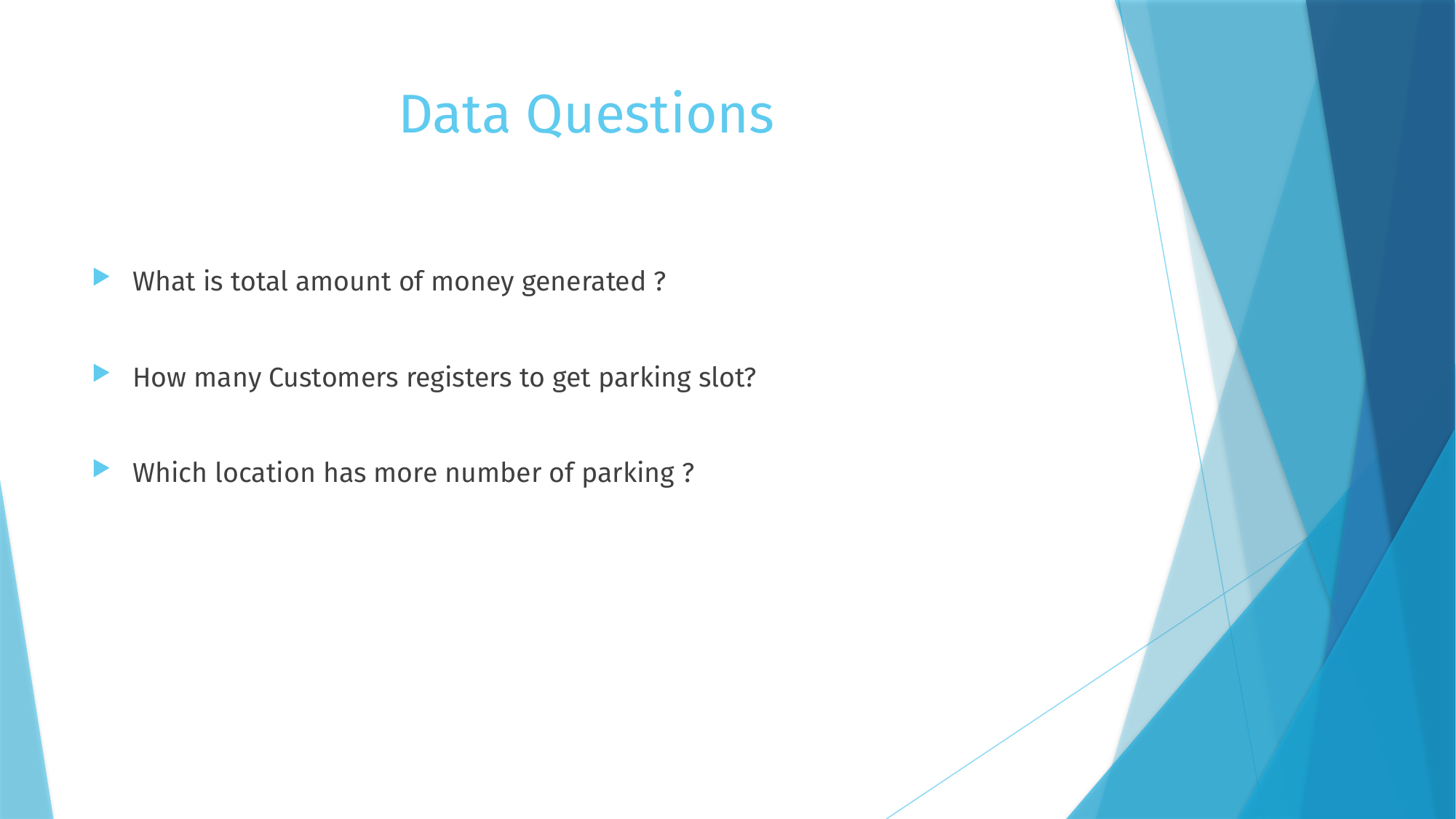

# Data Questions
What is total amount of money generated ?

How many Customers registers to get parking slot?

Which location has more number of parking ?